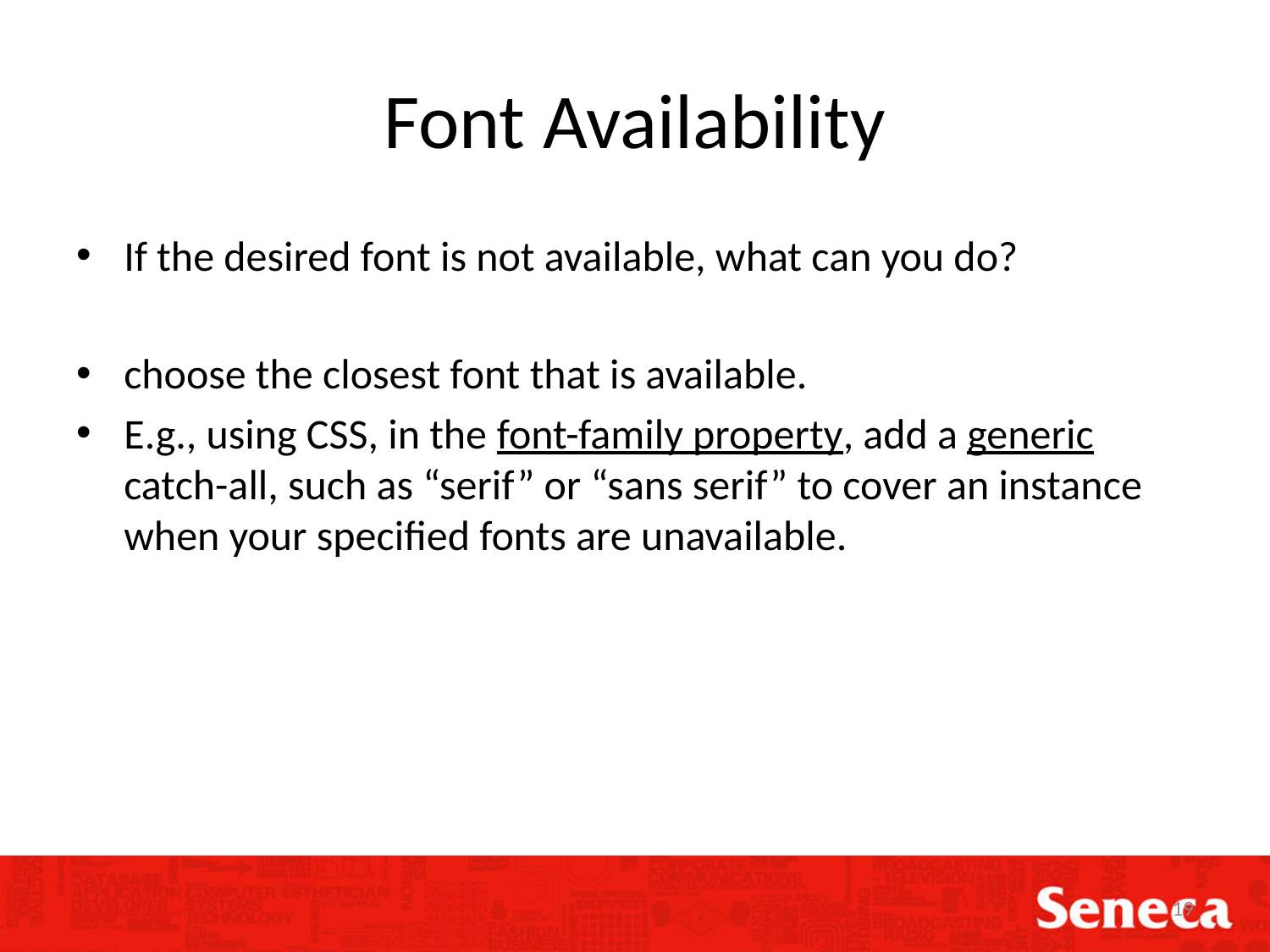

# Font Availability
If the desired font is not available, what can you do?

choose the closest font that is available.
E.g., using CSS, in the font-family property, add a generic catch-all, such as “serif” or “sans serif” to cover an instance when your specified fonts are unavailable.
19